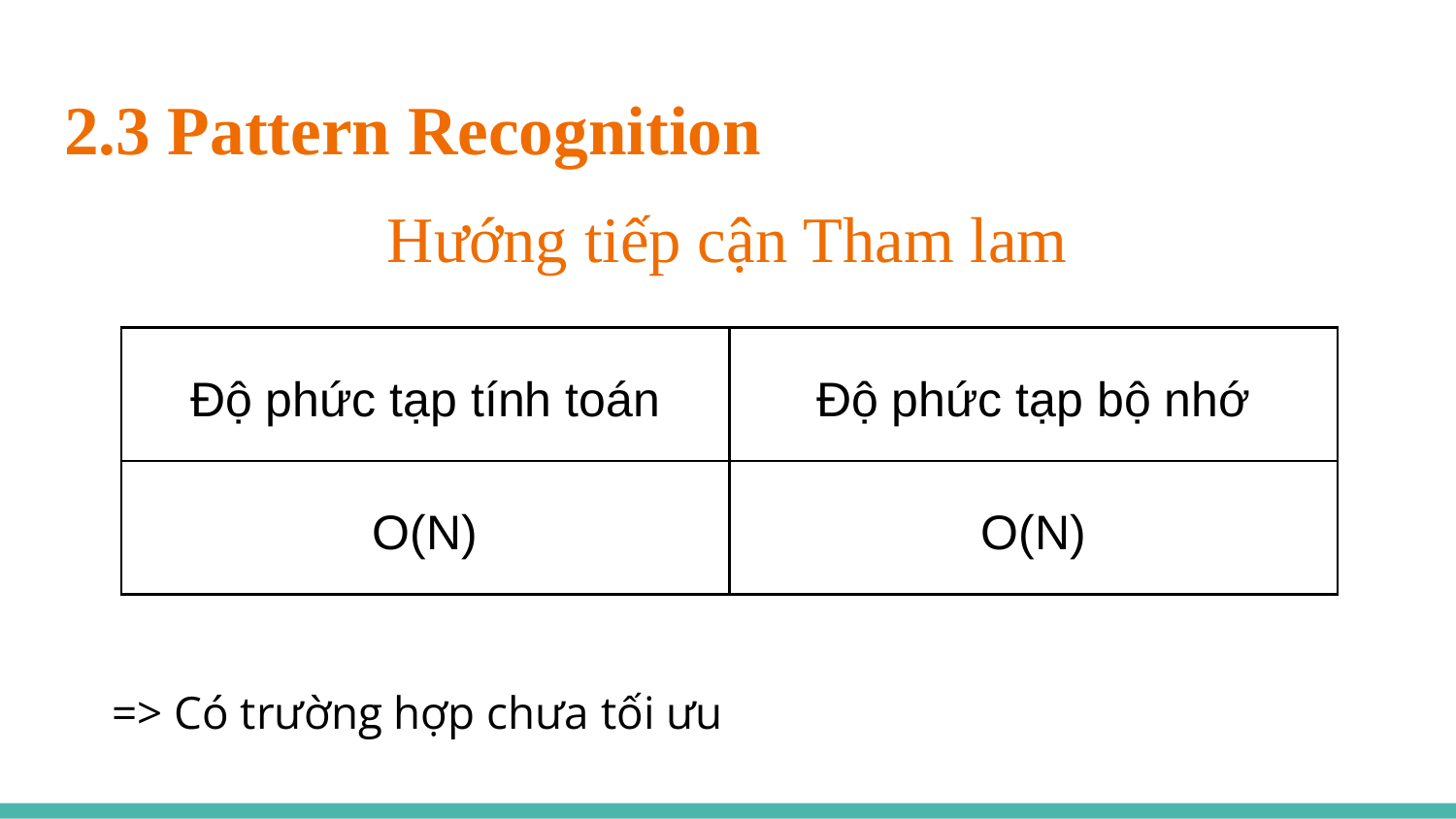

# 2.3 Pattern Recognition

Hướng tiếp cận Tham lam
| Độ phức tạp tính toán | Độ phức tạp bộ nhớ |
| --- | --- |
| O(N) | O(N) |
=> Có trường hợp chưa tối ưu